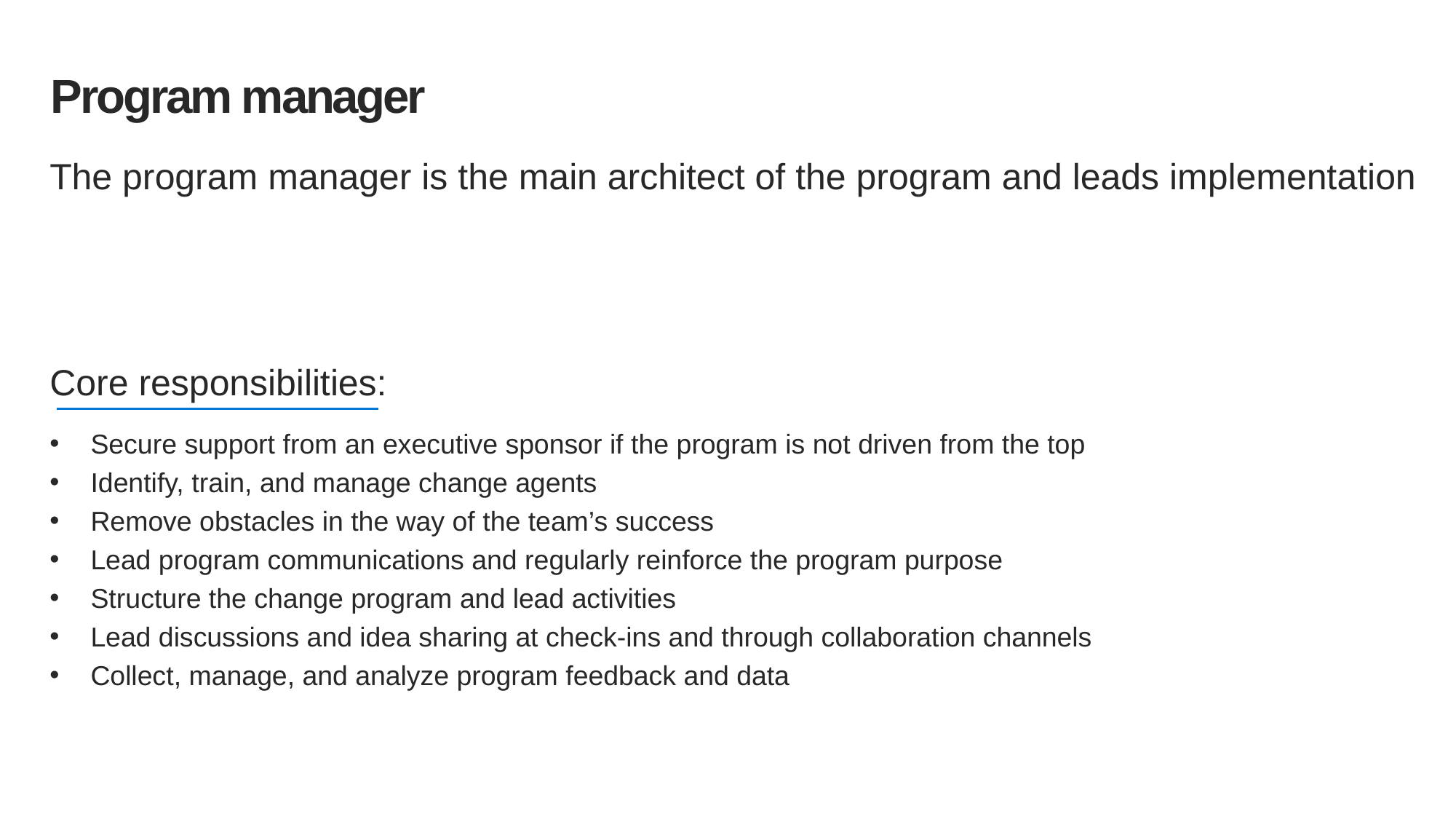

# Program manager
The program manager is the main architect of the program and leads implementation
Core responsibilities:
Secure support from an executive sponsor if the program is not driven from the top
Identify, train, and manage change agents
Remove obstacles in the way of the team’s success
Lead program communications and regularly reinforce the program purpose
Structure the change program and lead activities
Lead discussions and idea sharing at check-ins and through collaboration channels
Collect, manage, and analyze program feedback and data